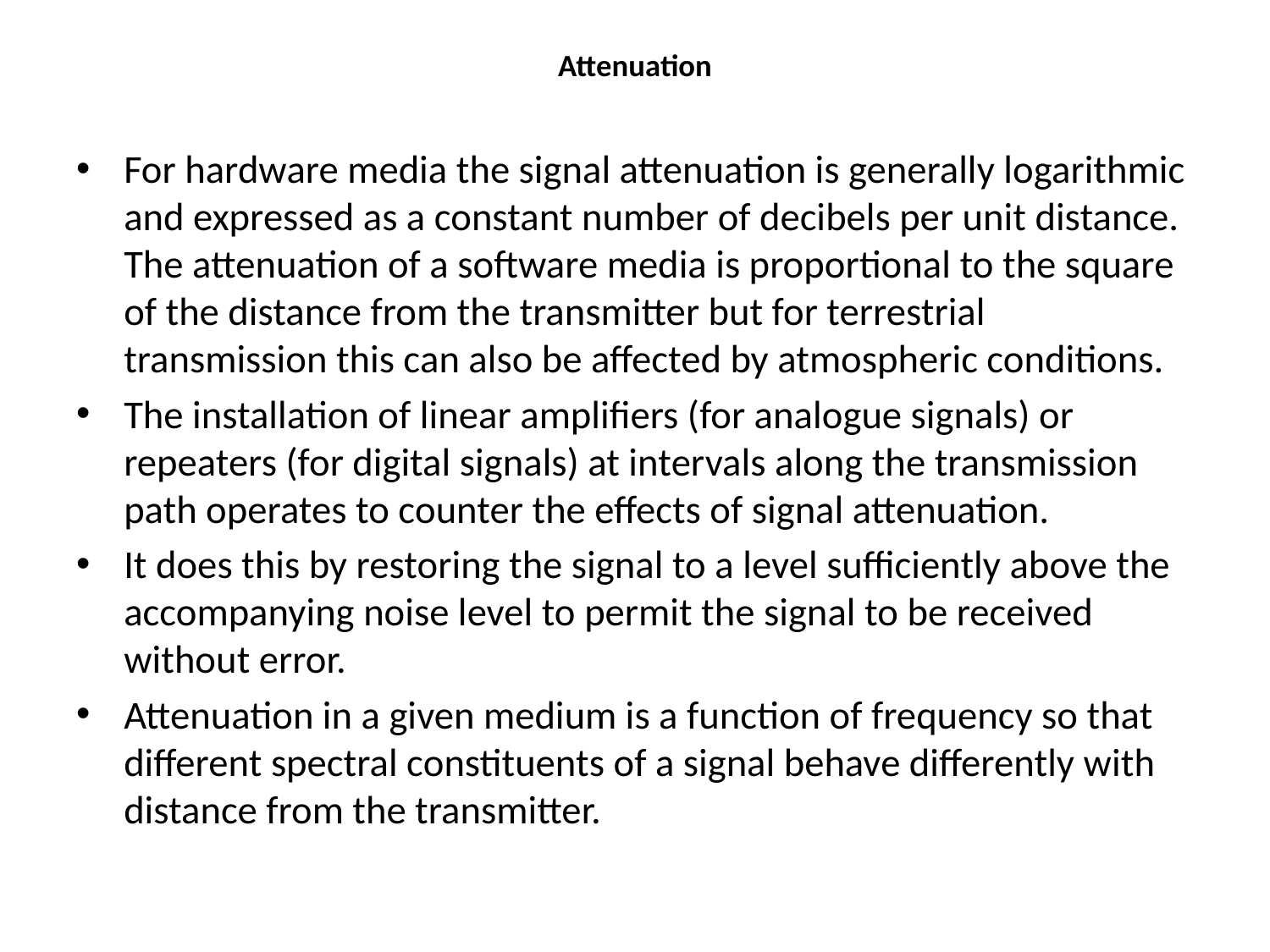

# Attenuation
For hardware media the signal attenuation is generally logarithmic and expressed as a constant number of decibels per unit distance. The attenuation of a software media is proportional to the square of the distance from the transmitter but for terrestrial transmission this can also be affected by atmospheric conditions.
The installation of linear amplifiers (for analogue signals) or repeaters (for digital signals) at intervals along the transmission path operates to counter the effects of signal attenuation.
It does this by restoring the signal to a level sufficiently above the accompanying noise level to permit the signal to be received without error.
Attenuation in a given medium is a function of frequency so that different spectral constituents of a signal behave differently with distance from the transmitter.